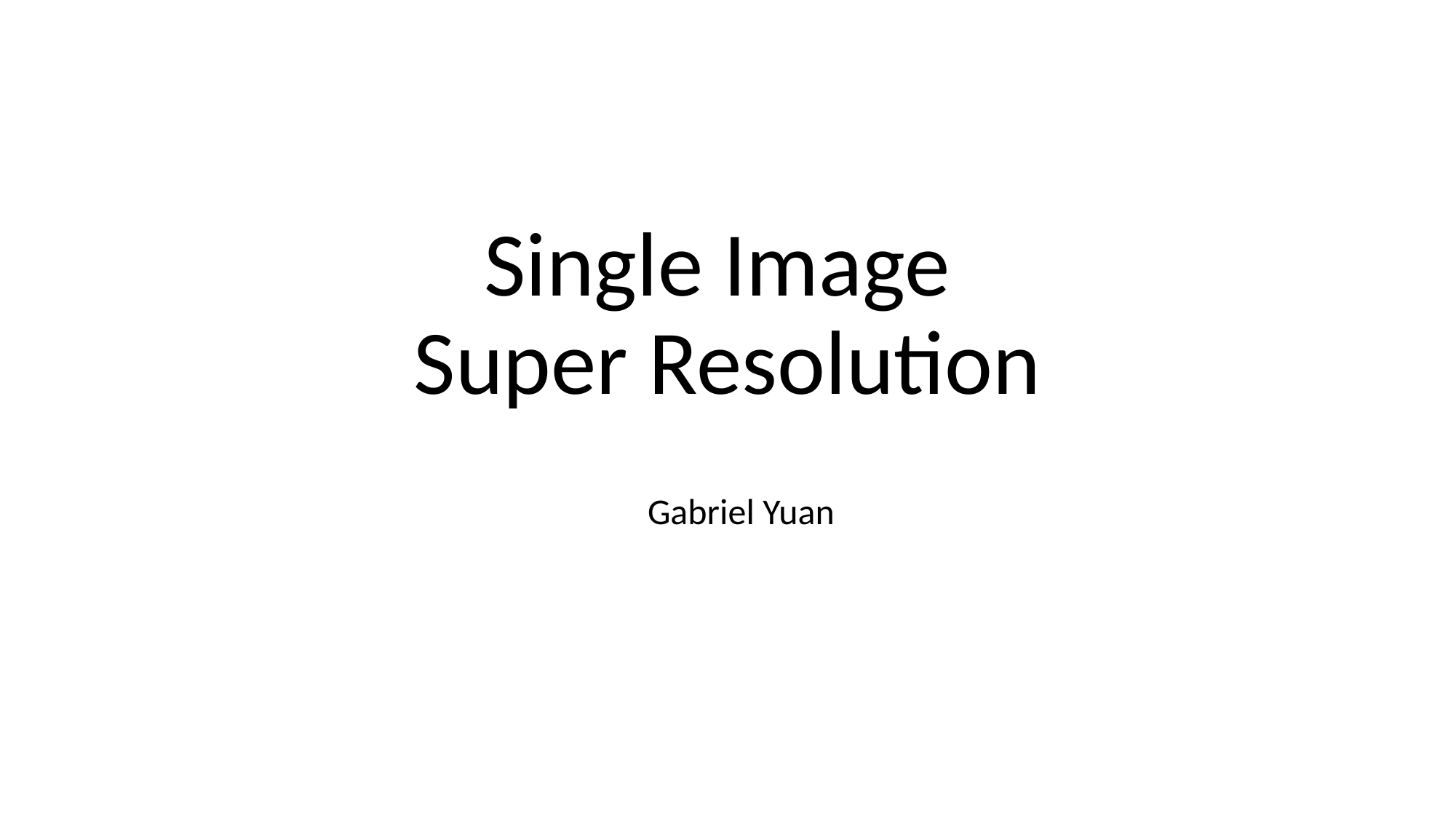

# Single Image Super Resolution
Gabriel Yuan